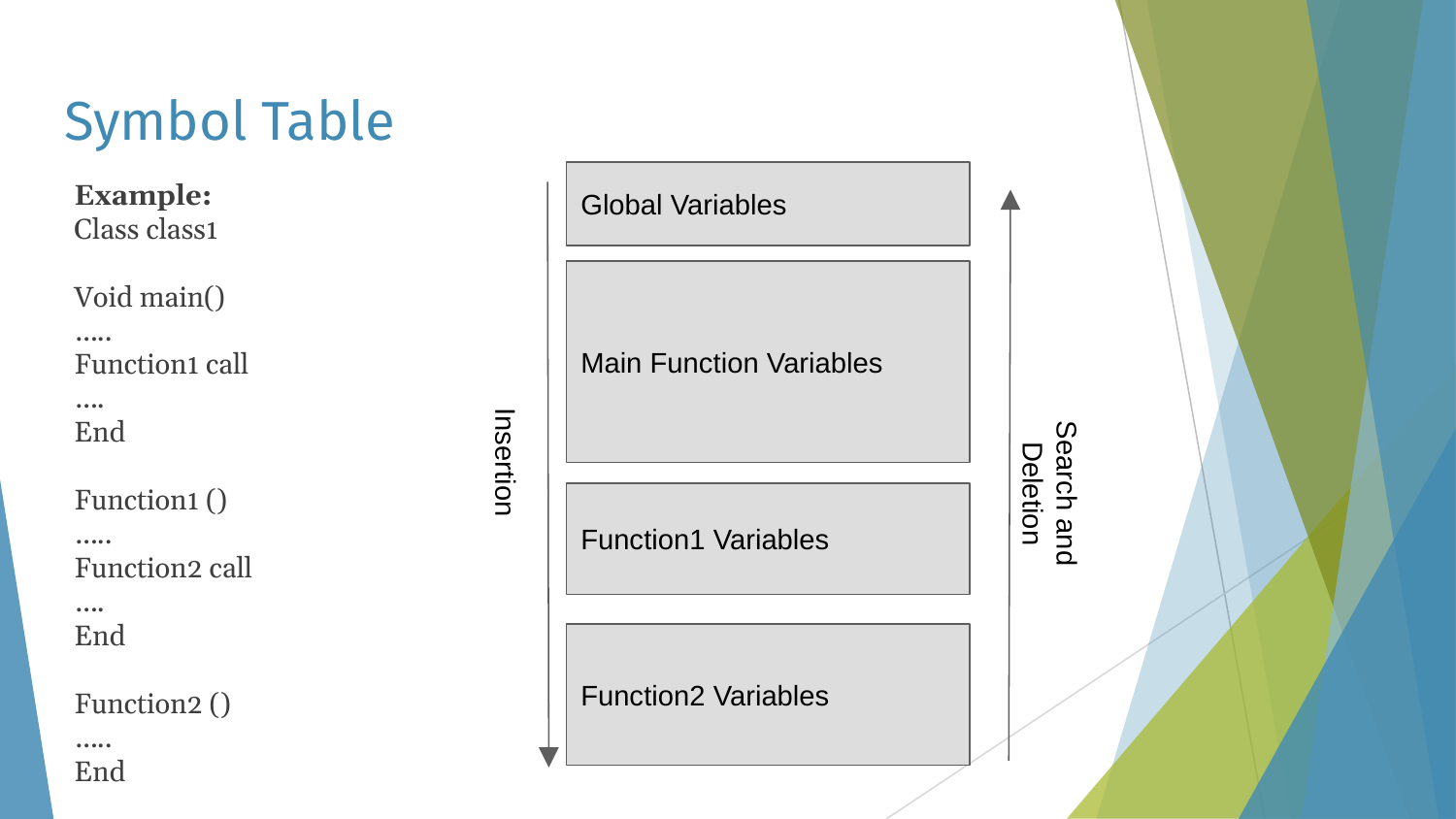

# Symbol Table
Example:
Class class1

Void main()
…..
Function1 call
….
End

Function1 ()
…..
Function2 call
….
End

Function2 ()
…..
End
Global Variables
Main Function Variables
Search and Deletion
Insertion
Function1 Variables
Function2 Variables